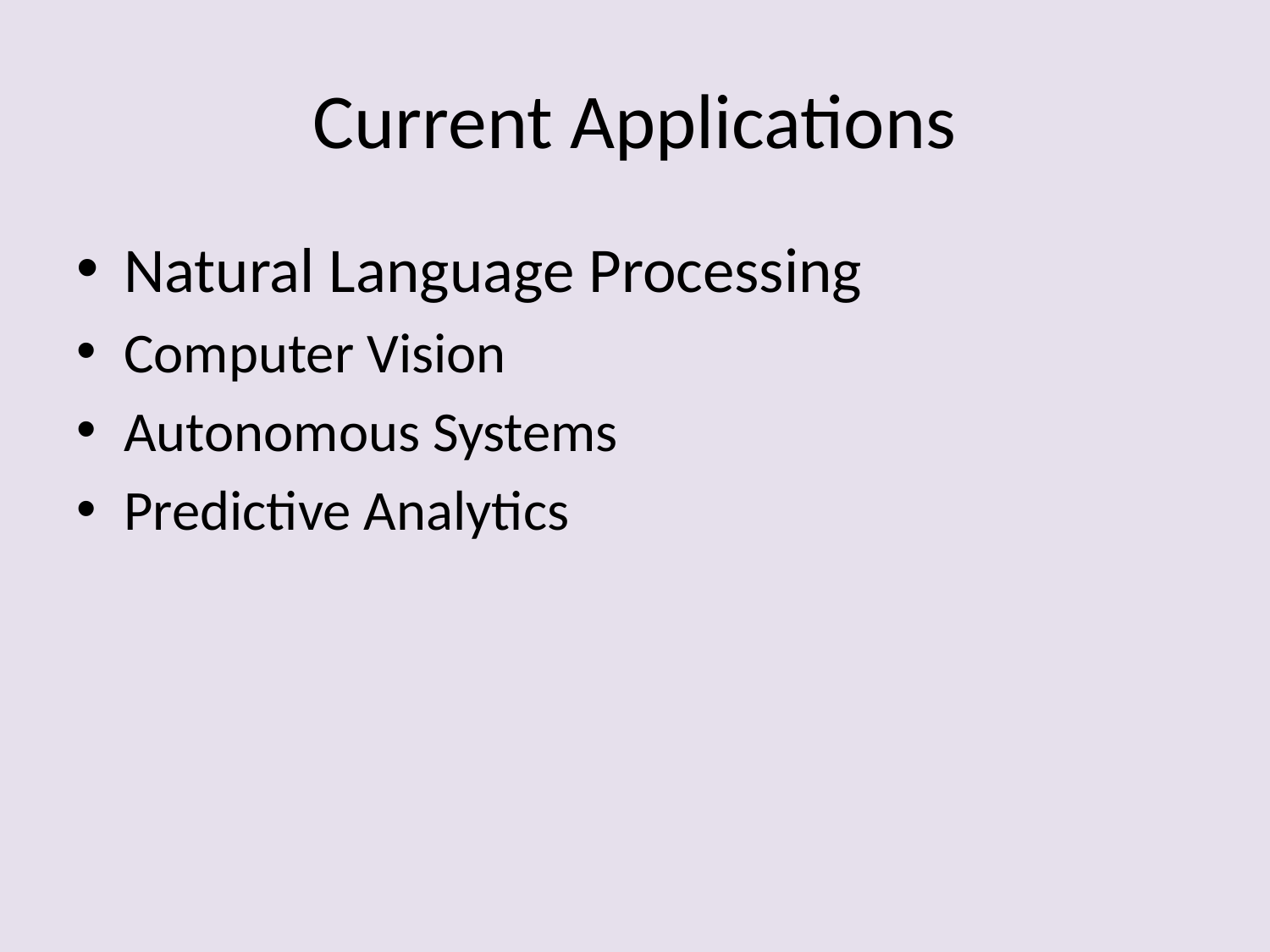

# Current Applications
Natural Language Processing
Computer Vision
Autonomous Systems
Predictive Analytics